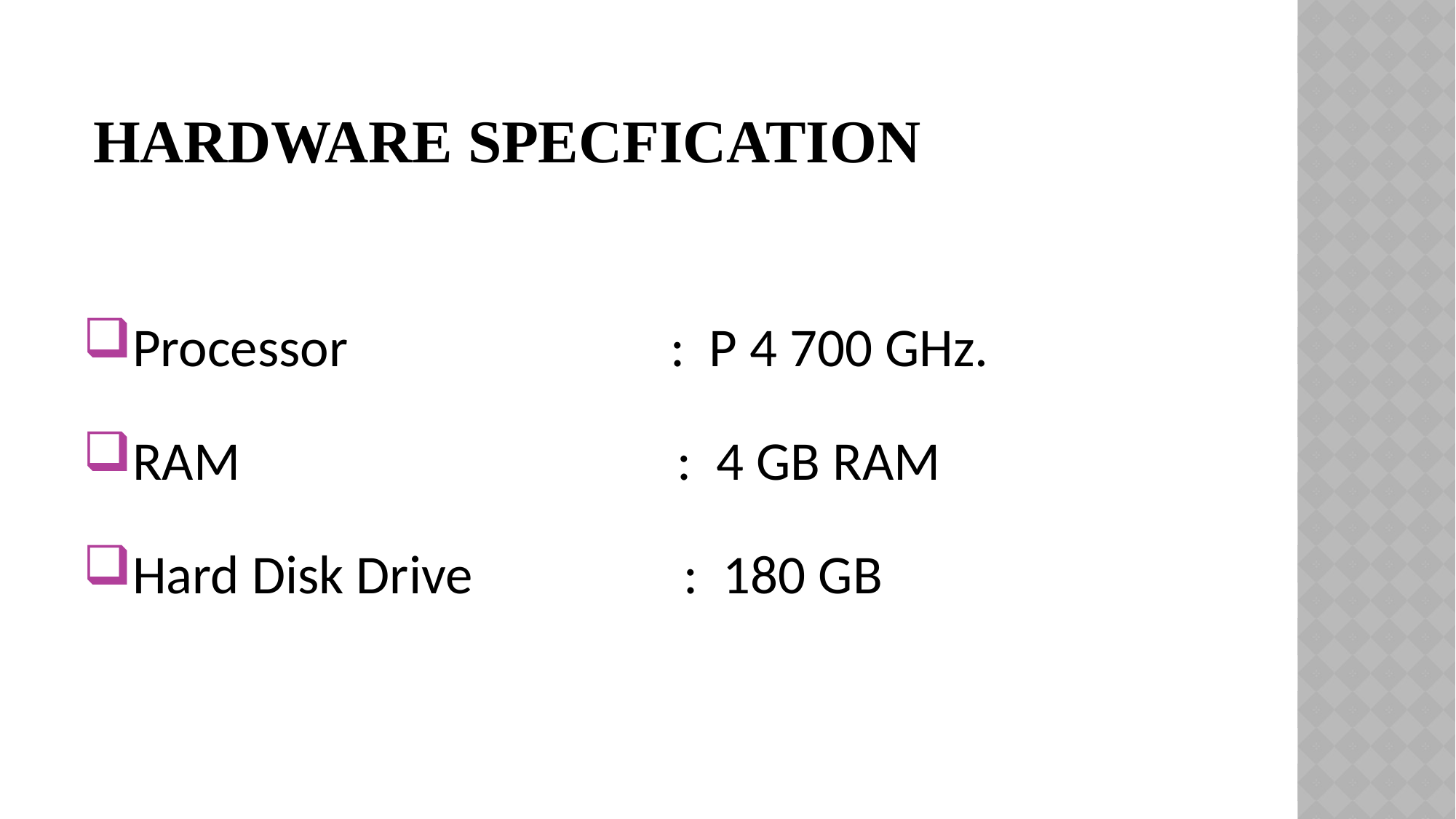

# HARDWARE SPECFICATION
Processor			:  P 4 700 GHz.
RAM				 :  4 GB RAM
Hard Disk Drive		  :  180 GB